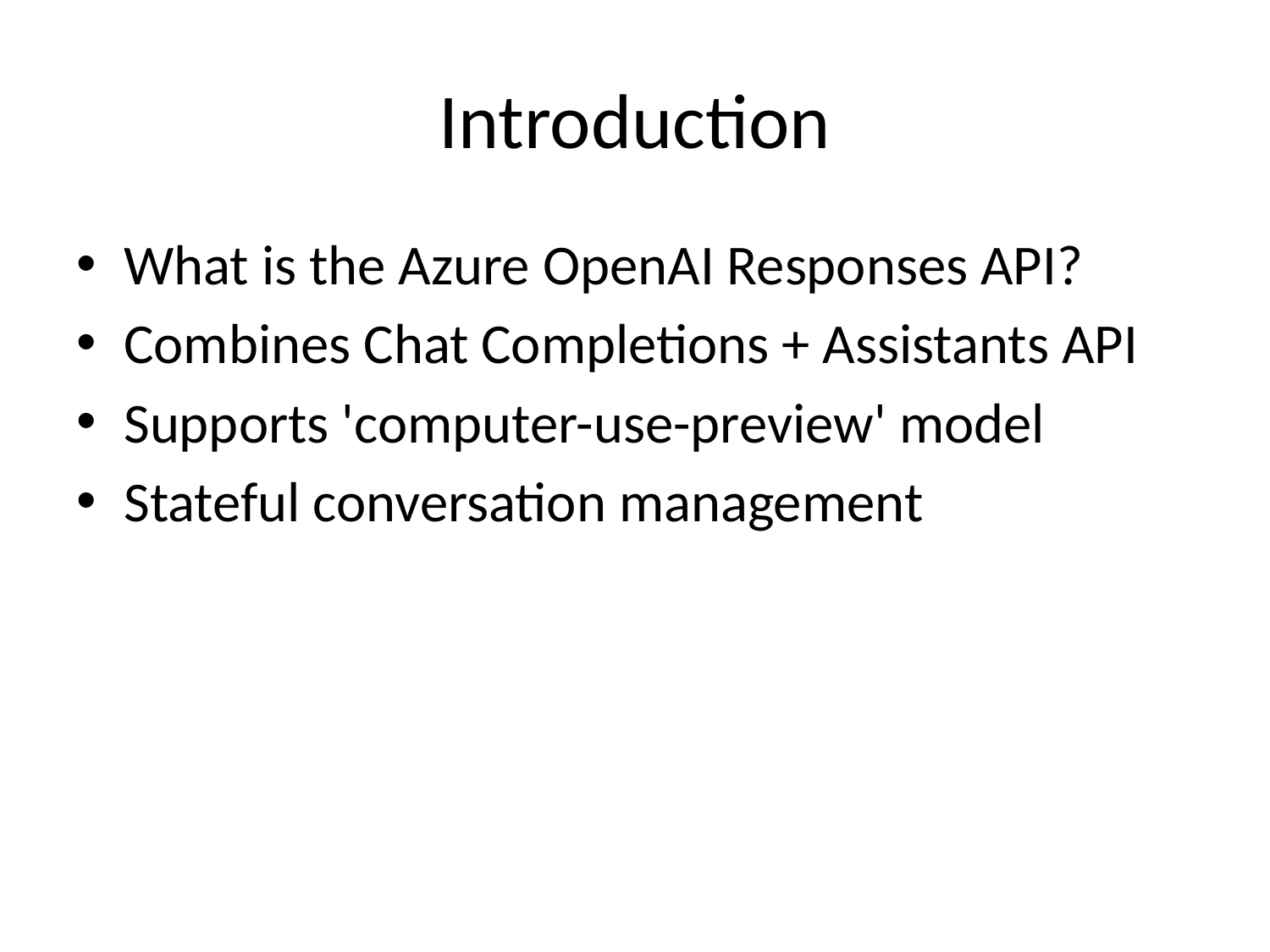

# Introduction
What is the Azure OpenAI Responses API?
Combines Chat Completions + Assistants API
Supports 'computer-use-preview' model
Stateful conversation management